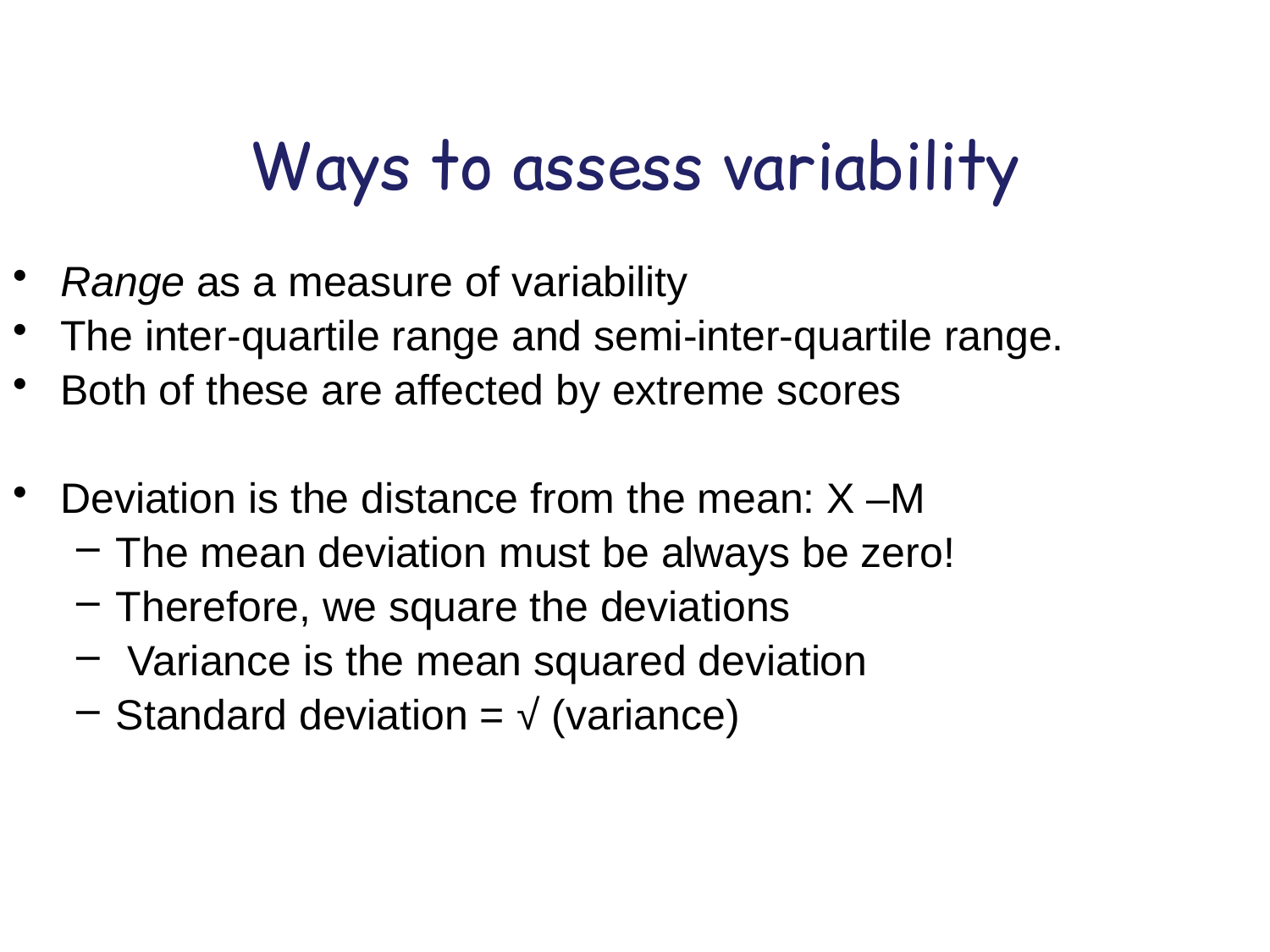

# Ways to assess variability
Range as a measure of variability
The inter-quartile range and semi-inter-quartile range.
Both of these are affected by extreme scores

Deviation is the distance from the mean: X –M
The mean deviation must be always be zero!
Therefore, we square the deviations
 Variance is the mean squared deviation
Standard deviation = √ (variance)